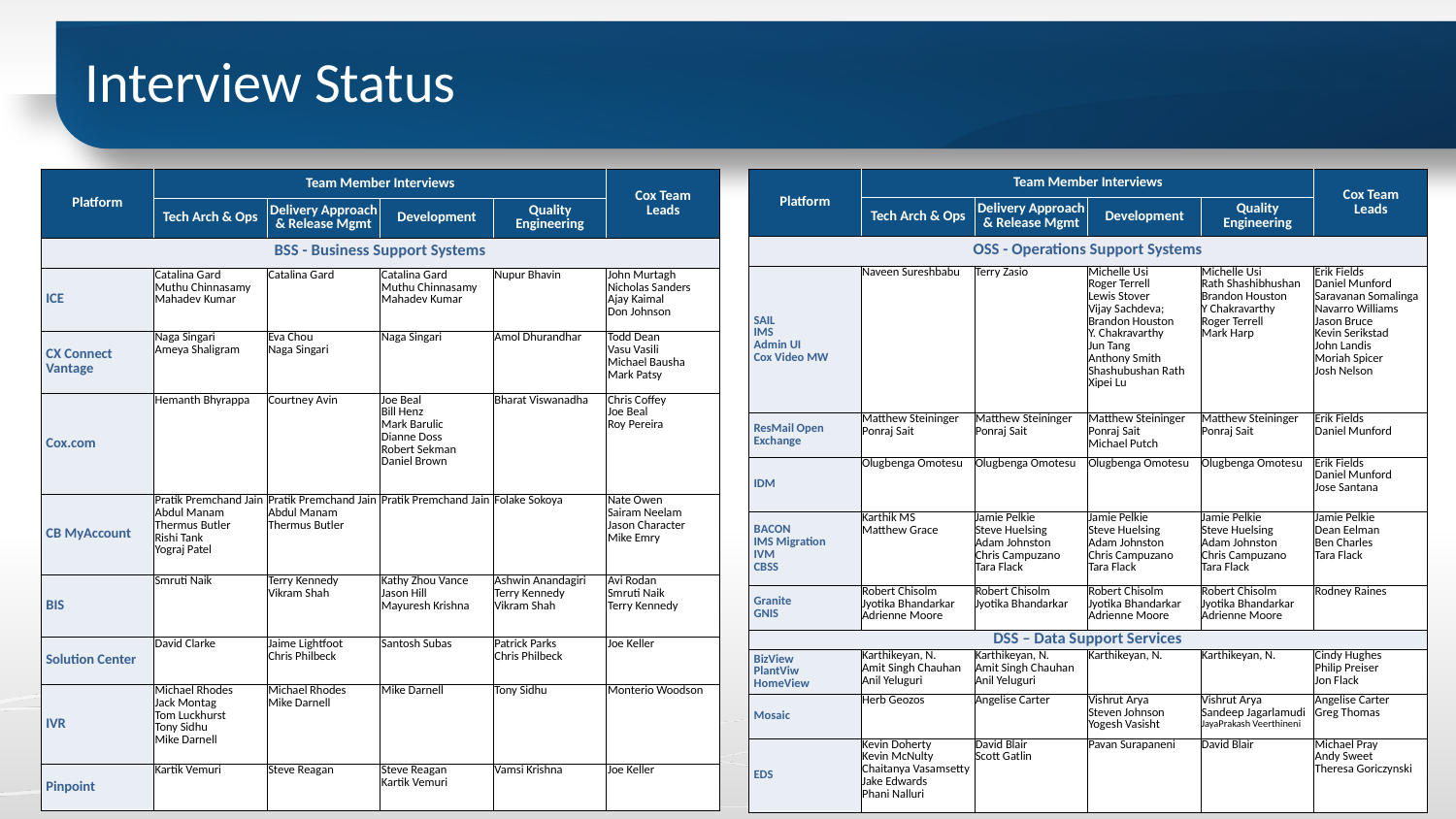

# Interview Status
| Platform | Team Member Interviews |  |  |  | Cox Team Leads |
| --- | --- | --- | --- | --- | --- |
|  | Tech Arch & Ops | Delivery Approach & Release Mgmt | Development | Quality Engineering |  |
| BSS - Business Support Systems |  |  |  |  |  |
| ICE | Catalina Gard Muthu Chinnasamy Mahadev Kumar | Catalina Gard | Catalina Gard Muthu Chinnasamy Mahadev Kumar | Nupur Bhavin | John Murtagh Nicholas Sanders Ajay Kaimal Don Johnson |
| CX Connect Vantage | Naga Singari Ameya Shaligram | Eva Chou Naga Singari | Naga Singari | Amol Dhurandhar | Todd Dean Vasu Vasili Michael Bausha Mark Patsy |
| Cox.com | Hemanth Bhyrappa | Courtney Avin | Joe Beal Bill Henz Mark Barulic Dianne Doss Robert Sekman Daniel Brown | Bharat Viswanadha | Chris Coffey Joe Beal Roy Pereira |
| CB MyAccount | Pratik Premchand Jain Abdul Manam Thermus Butler Rishi Tank Yograj Patel | Pratik Premchand Jain Abdul Manam Thermus Butler | Pratik Premchand Jain | Folake Sokoya | Nate Owen Sairam Neelam Jason Character Mike Emry |
| BIS | Smruti Naik | Terry Kennedy Vikram Shah | Kathy Zhou Vance Jason Hill Mayuresh Krishna | Ashwin Anandagiri Terry Kennedy Vikram Shah | Avi Rodan Smruti Naik Terry Kennedy |
| Solution Center | David Clarke | Jaime Lightfoot Chris Philbeck | Santosh Subas | Patrick Parks Chris Philbeck | Joe Keller |
| IVR | Michael Rhodes Jack Montag Tom Luckhurst Tony Sidhu Mike Darnell | Michael Rhodes Mike Darnell | Mike Darnell | Tony Sidhu | Monterio Woodson |
| Pinpoint | Kartik Vemuri | Steve Reagan | Steve Reagan Kartik Vemuri | Vamsi Krishna | Joe Keller |
| Platform | Team Member Interviews |  |  |  | Cox Team Leads |
| --- | --- | --- | --- | --- | --- |
|  | Tech Arch & Ops | Delivery Approach & Release Mgmt | Development | Quality Engineering |  |
| OSS - Operations Support Systems |  |  |  |  |  |
| SAIL IMS Admin UI Cox Video MW | Naveen Sureshbabu | Terry Zasio | Michelle Usi Roger Terrell Lewis Stover Vijay Sachdeva; Brandon Houston Y. Chakravarthy Jun Tang Anthony Smith Shashubushan Rath Xipei Lu | Michelle Usi Rath Shashibhushan Brandon Houston Y Chakravarthy Roger Terrell Mark Harp | Erik Fields Daniel Munford Saravanan Somalinga Navarro Williams Jason Bruce Kevin Serikstad John Landis Moriah Spicer Josh Nelson |
| ResMail Open Exchange | Matthew Steininger Ponraj Sait | Matthew Steininger Ponraj Sait | Matthew Steininger Ponraj Sait Michael Putch | Matthew Steininger Ponraj Sait | Erik Fields Daniel Munford |
| IDM | Olugbenga Omotesu | Olugbenga Omotesu | Olugbenga Omotesu | Olugbenga Omotesu | Erik Fields Daniel Munford Jose Santana |
| BACON IMS Migration IVM CBSS | Karthik MS Matthew Grace | Jamie Pelkie Steve Huelsing Adam Johnston Chris Campuzano Tara Flack | Jamie Pelkie Steve Huelsing Adam Johnston Chris Campuzano Tara Flack | Jamie Pelkie Steve Huelsing Adam Johnston Chris Campuzano Tara Flack | Jamie Pelkie Dean Eelman Ben Charles Tara Flack |
| Granite GNIS | Robert Chisolm Jyotika Bhandarkar Adrienne Moore | Robert Chisolm Jyotika Bhandarkar | Robert Chisolm Jyotika Bhandarkar Adrienne Moore | Robert Chisolm Jyotika Bhandarkar Adrienne Moore | Rodney Raines |
| DSS – Data Support Services |  |  |  |  |  |
| BizView PlantViw HomeView | Karthikeyan, N. Amit Singh Chauhan Anil Yeluguri | Karthikeyan, N. Amit Singh Chauhan Anil Yeluguri | Karthikeyan, N. | Karthikeyan, N. | Cindy Hughes Philip Preiser Jon Flack |
| Mosaic | Herb Geozos | Angelise Carter | Vishrut Arya Steven Johnson Yogesh Vasisht | Vishrut Arya Sandeep Jagarlamudi JayaPrakash Veerthineni | Angelise Carter Greg Thomas |
| EDS | Kevin Doherty Kevin McNulty Chaitanya Vasamsetty Jake Edwards Phani Nalluri | David Blair Scott Gatlin | Pavan Surapaneni | David Blair | Michael Pray Andy Sweet Theresa Goriczynski |